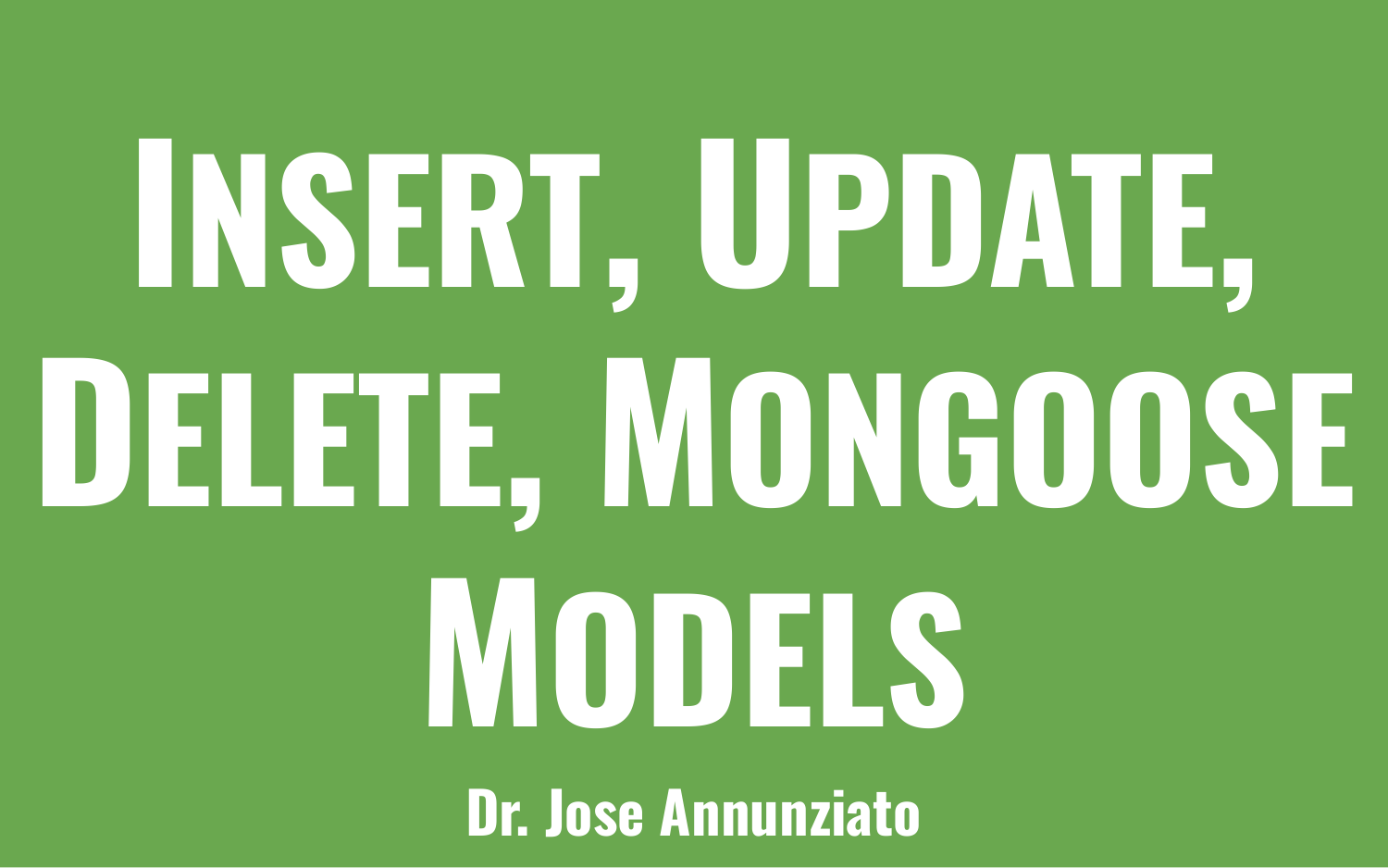

# INSERT, UPDATE, DELETE, MONGOOSE MODELS
Dr. Jose Annunziato